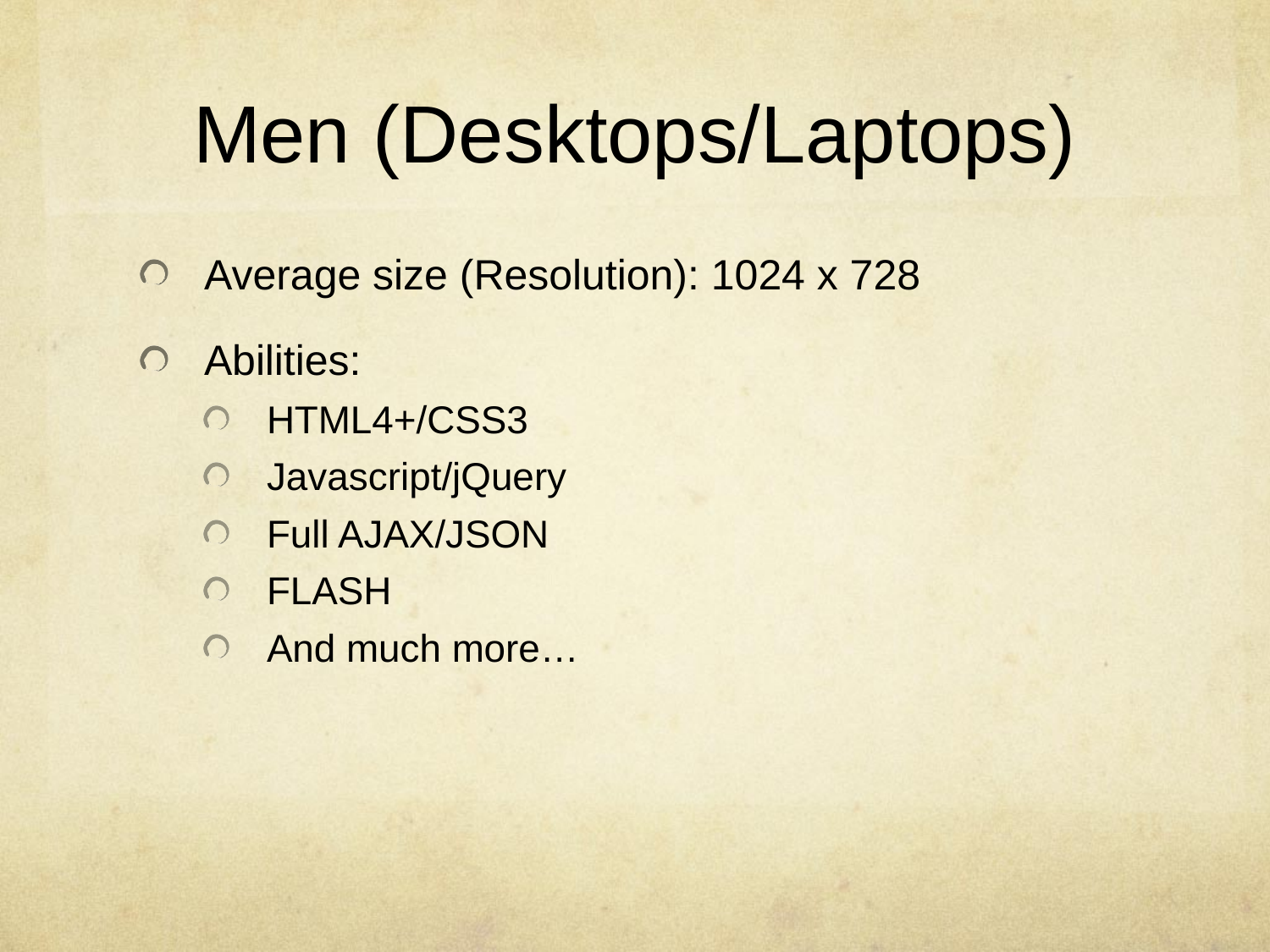

# Men (Desktops/Laptops)
Average size (Resolution): 1024 x 728
Abilities:
HTML4+/CSS3
Javascript/jQuery
Full AJAX/JSON
FLASH
And much more…